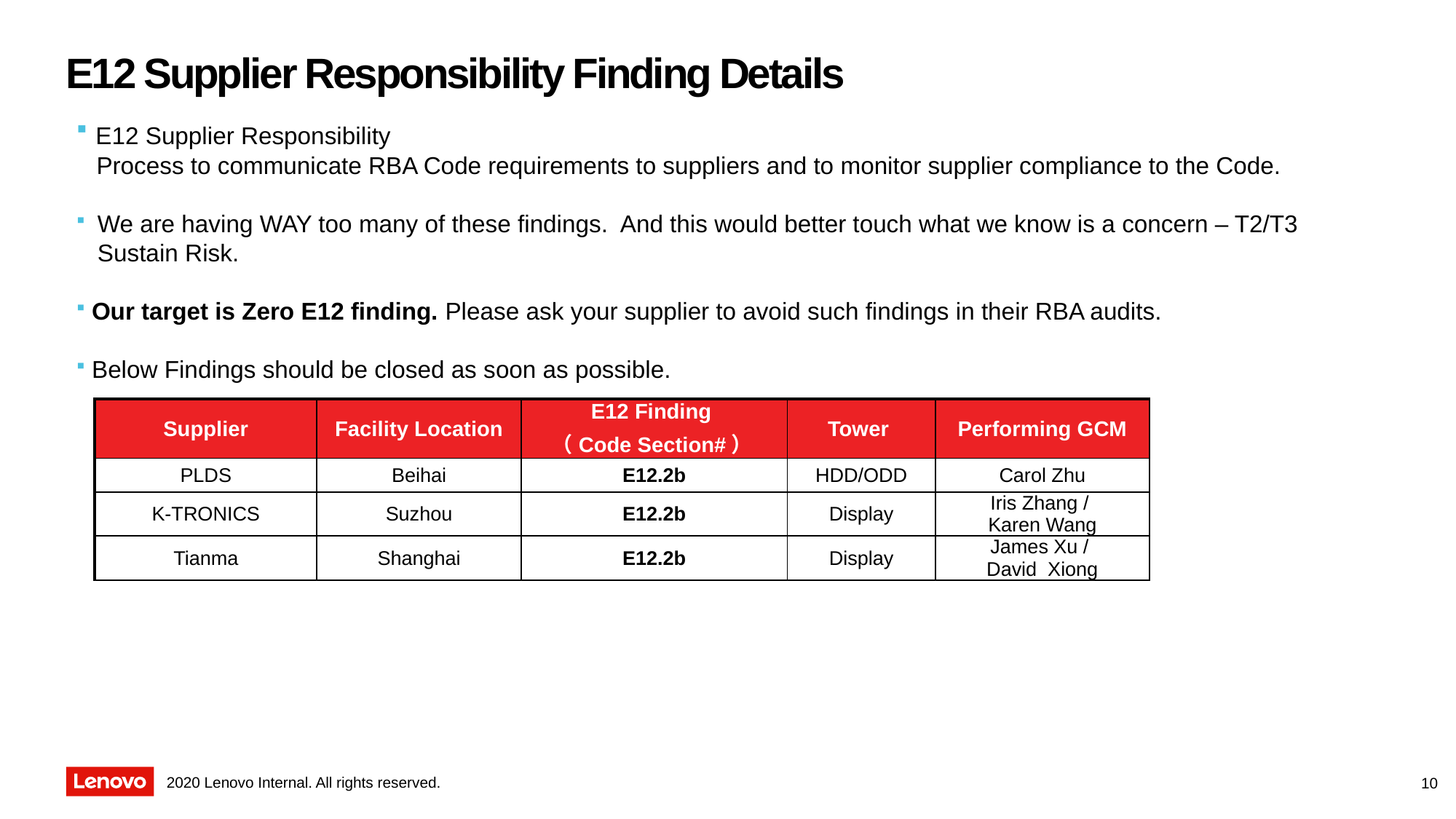

# E12 Supplier Responsibility Finding Details
 E12 Supplier Responsibility
   Process to communicate RBA Code requirements to suppliers and to monitor supplier compliance to the Code.

We are having WAY too many of these findings.  And this would better touch what we know is a concern – T2/T3 Sustain Risk.

 Our target is Zero E12 finding. Please ask your supplier to avoid such findings in their RBA audits.

 Below Findings should be closed as soon as possible.
| Supplier | Facility Location | E12 Finding （Code Section#） | Tower | Performing GCM |
| --- | --- | --- | --- | --- |
| PLDS | Beihai | E12.2b | HDD/ODD | Carol Zhu |
| K-TRONICS | Suzhou | E12.2b | Display | Iris Zhang / Karen Wang |
| Tianma | Shanghai | E12.2b | Display | James Xu / David Xiong |
10